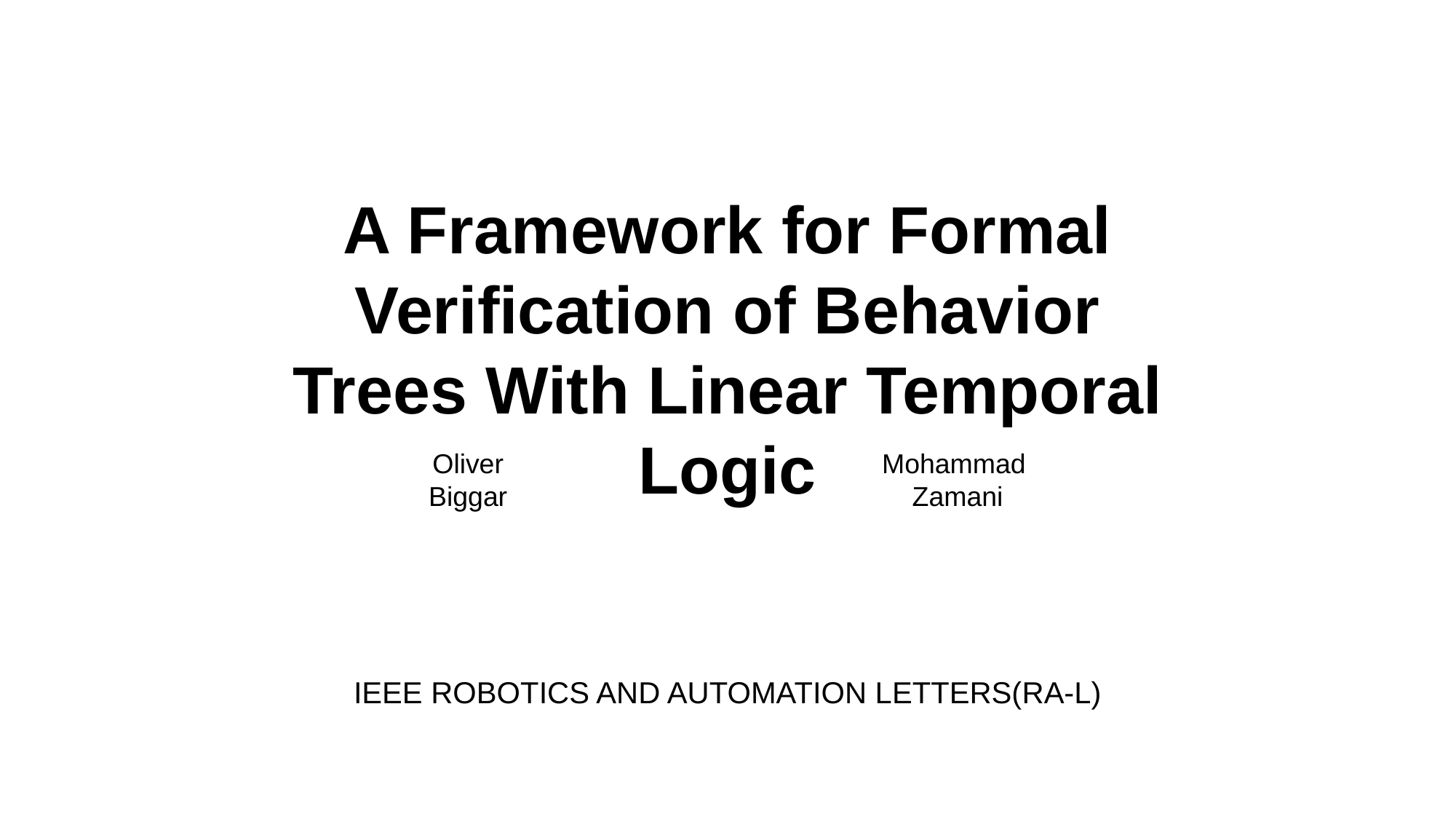

A Framework for Formal Verification of Behavior Trees With Linear Temporal Logic
Oliver Biggar
Mohammad
 Zamani
IEEE ROBOTICS AND AUTOMATION LETTERS(RA-L)